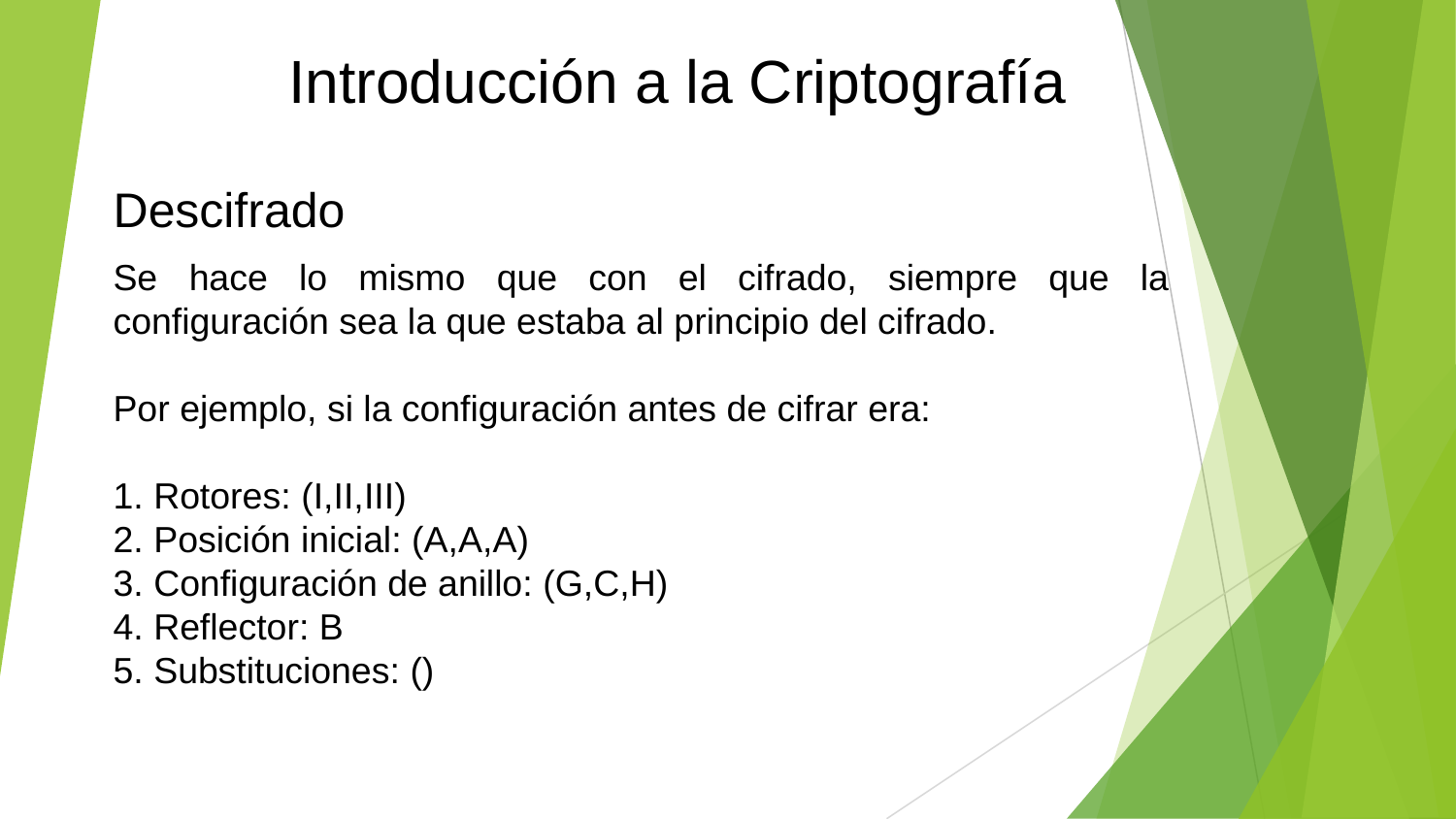

Introducción a la Criptografía
Descifrado
Se hace lo mismo que con el cifrado, siempre que la configuración sea la que estaba al principio del cifrado.

Por ejemplo, si la configuración antes de cifrar era:

1. Rotores: (I,II,III)
2. Posición inicial: (A,A,A)
3. Configuración de anillo: (G,C,H)
4. Reflector: B
5. Substituciones: ()